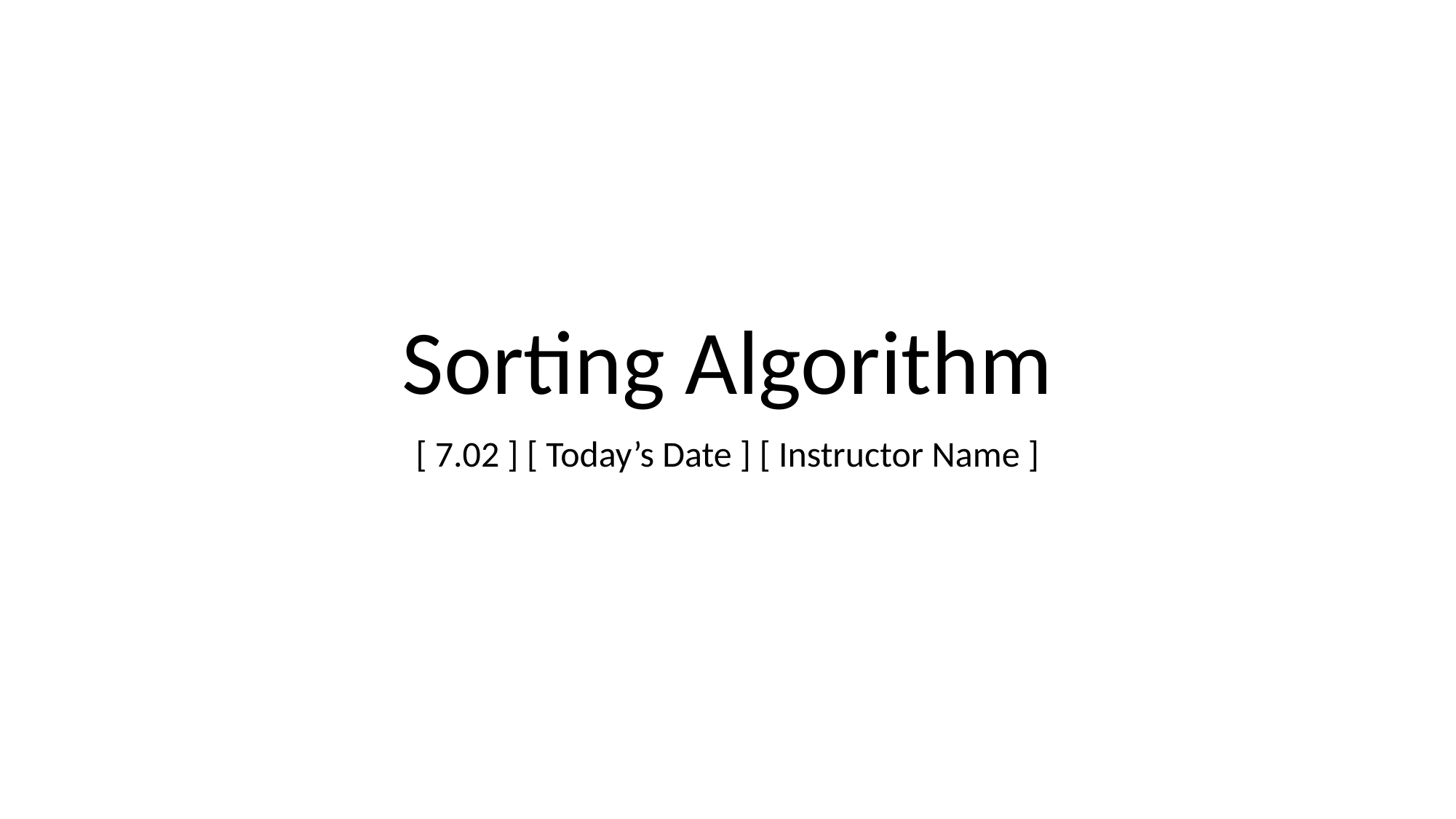

# Sorting Algorithm
[ 7.02 ] [ Today’s Date ] [ Instructor Name ]